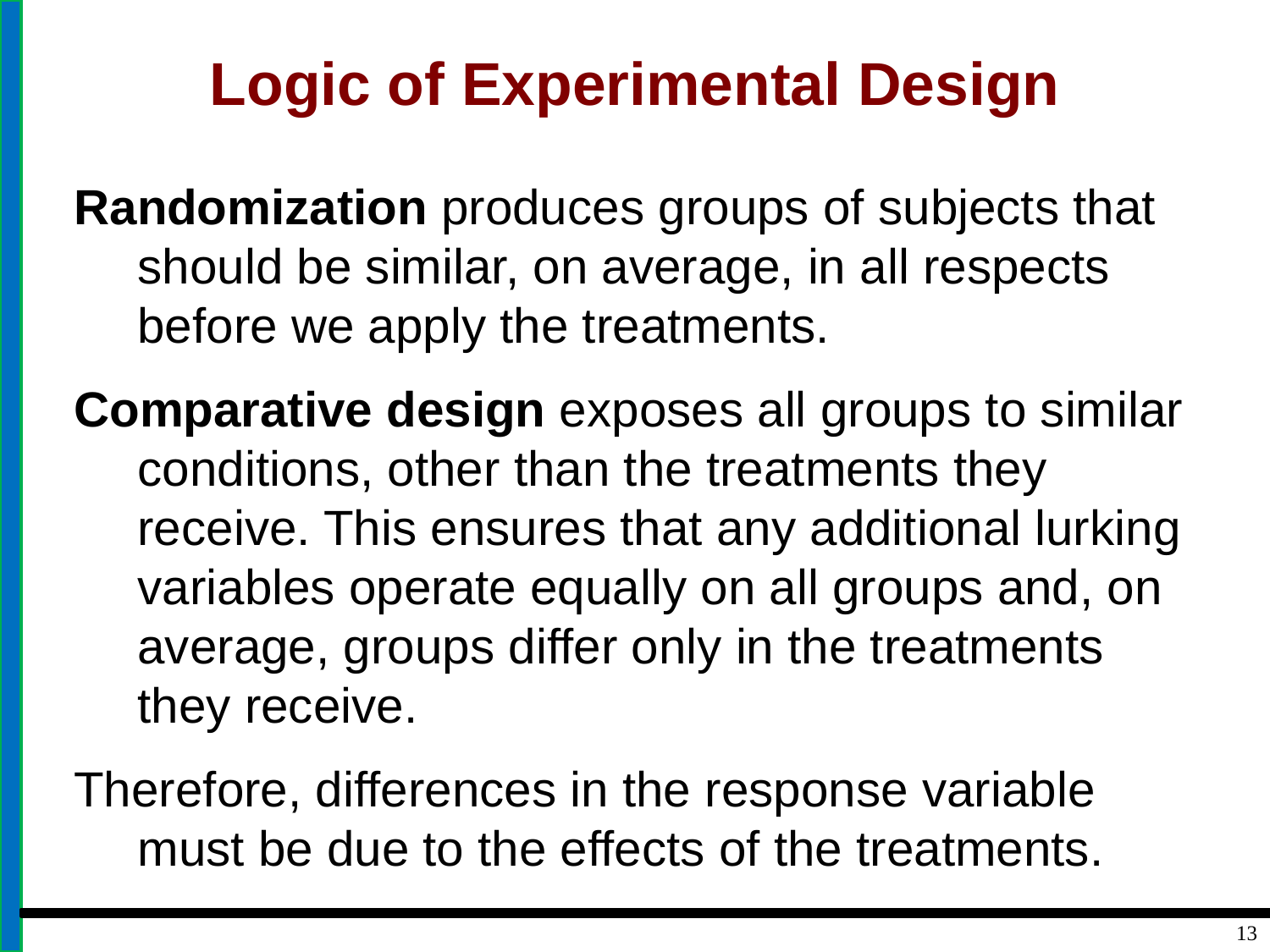

# Logic of Experimental Design
Randomization produces groups of subjects that should be similar, on average, in all respects before we apply the treatments.
Comparative design exposes all groups to similar conditions, other than the treatments they receive. This ensures that any additional lurking variables operate equally on all groups and, on average, groups differ only in the treatments they receive.
Therefore, differences in the response variable must be due to the effects of the treatments.